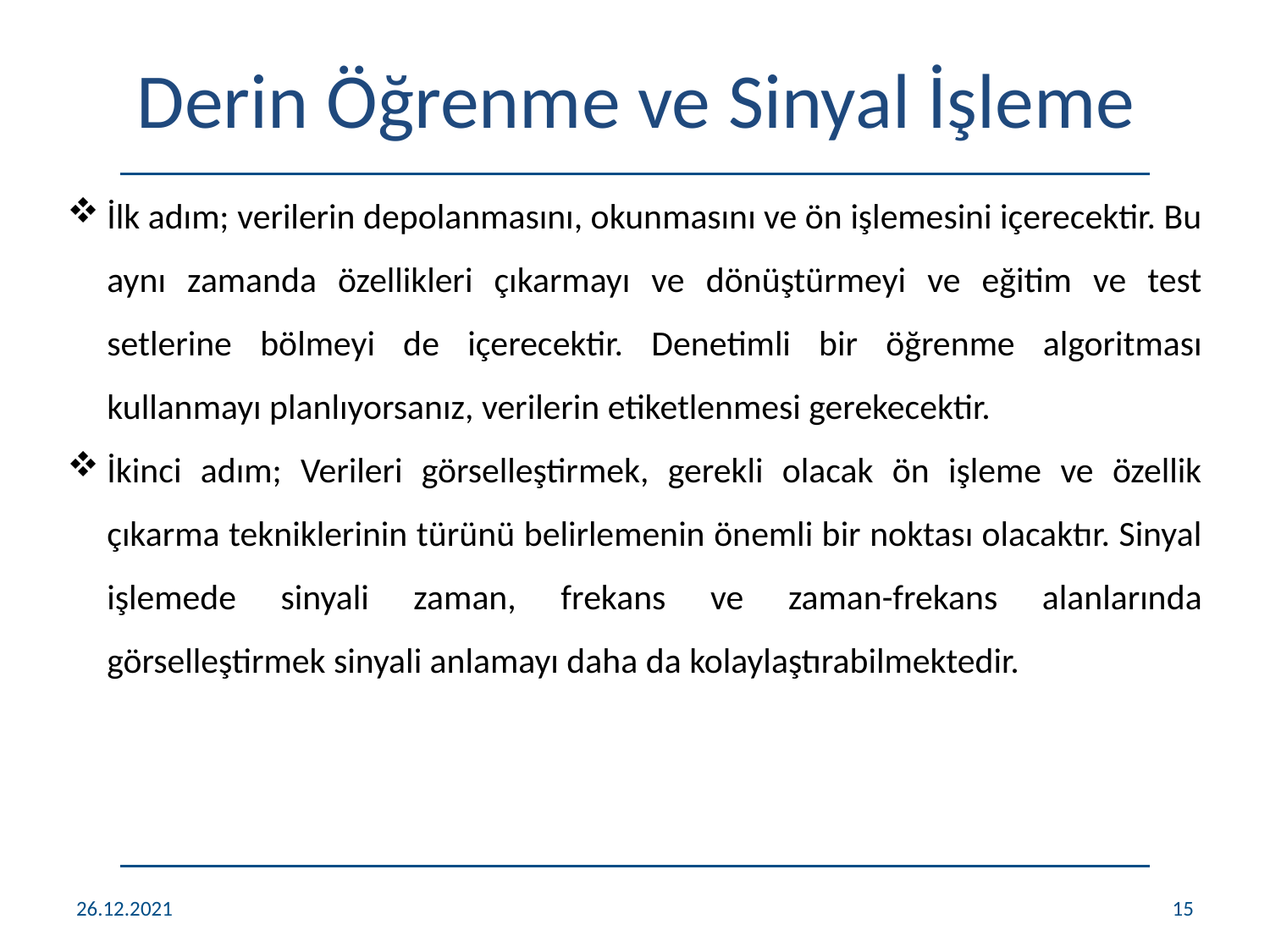

# Derin Öğrenme ve Sinyal İşleme
İlk adım; verilerin depolanmasını, okunmasını ve ön işlemesini içerecektir. Bu aynı zamanda özellikleri çıkarmayı ve dönüştürmeyi ve eğitim ve test setlerine bölmeyi de içerecektir. Denetimli bir öğrenme algoritması kullanmayı planlıyorsanız, verilerin etiketlenmesi gerekecektir.
İkinci adım; Verileri görselleştirmek, gerekli olacak ön işleme ve özellik çıkarma tekniklerinin türünü belirlemenin önemli bir noktası olacaktır. Sinyal işlemede sinyali zaman, frekans ve zaman-frekans alanlarında görselleştirmek sinyali anlamayı daha da kolaylaştırabilmektedir.
26.12.2021
15